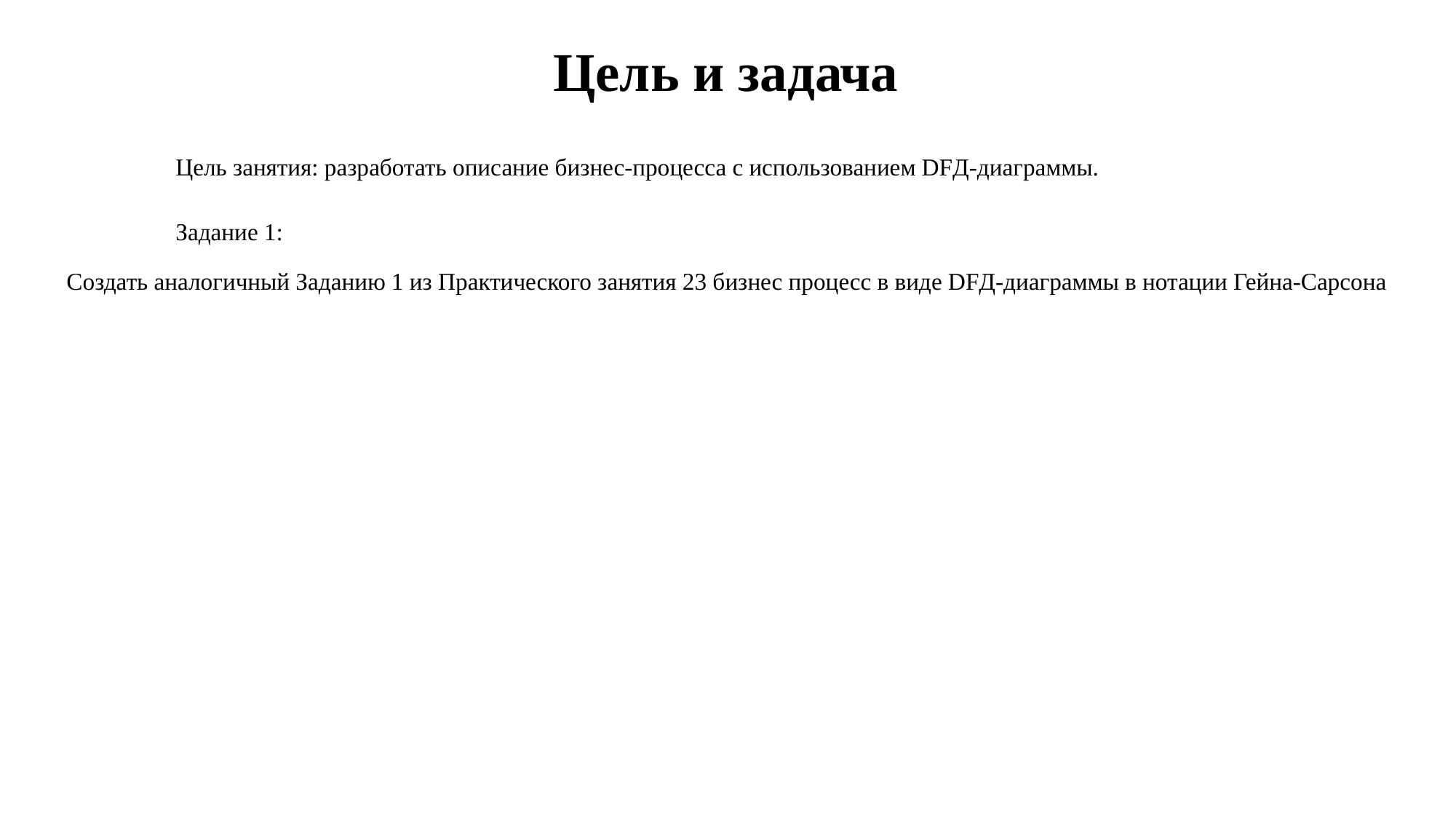

# Цель и задача
	Цель занятия: разработать описание бизнес-процесса с использованием DFД-диаграммы.
	Задание 1:
Создать аналогичный Заданию 1 из Практического занятия 23 бизнес процесс в виде DFД-диаграммы в нотации Гейна-Сарсона